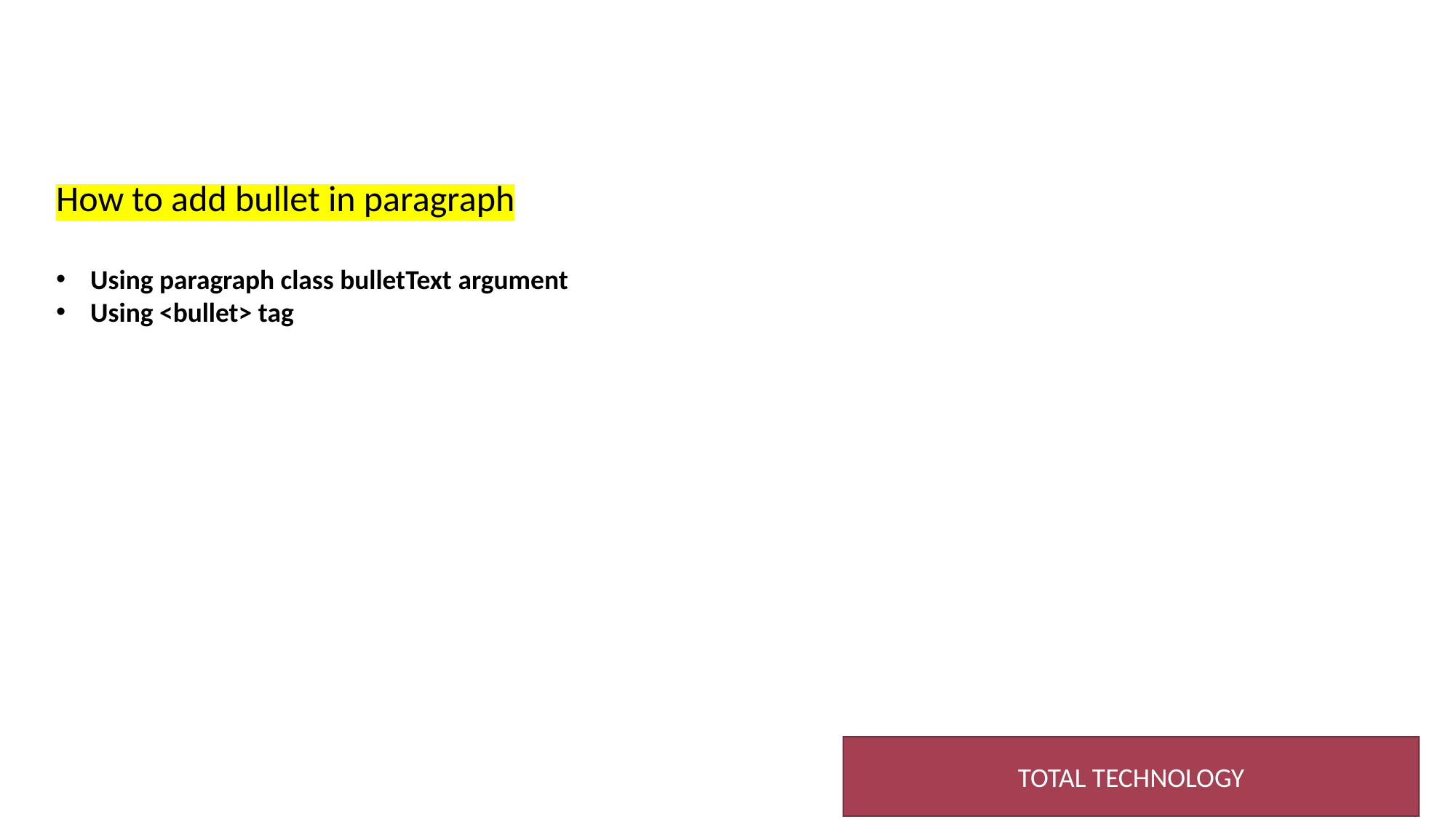

How to add bullet in paragraph

Using paragraph class bulletText argument
Using <bullet> tag

TOTAL TECHNOLOGY
2